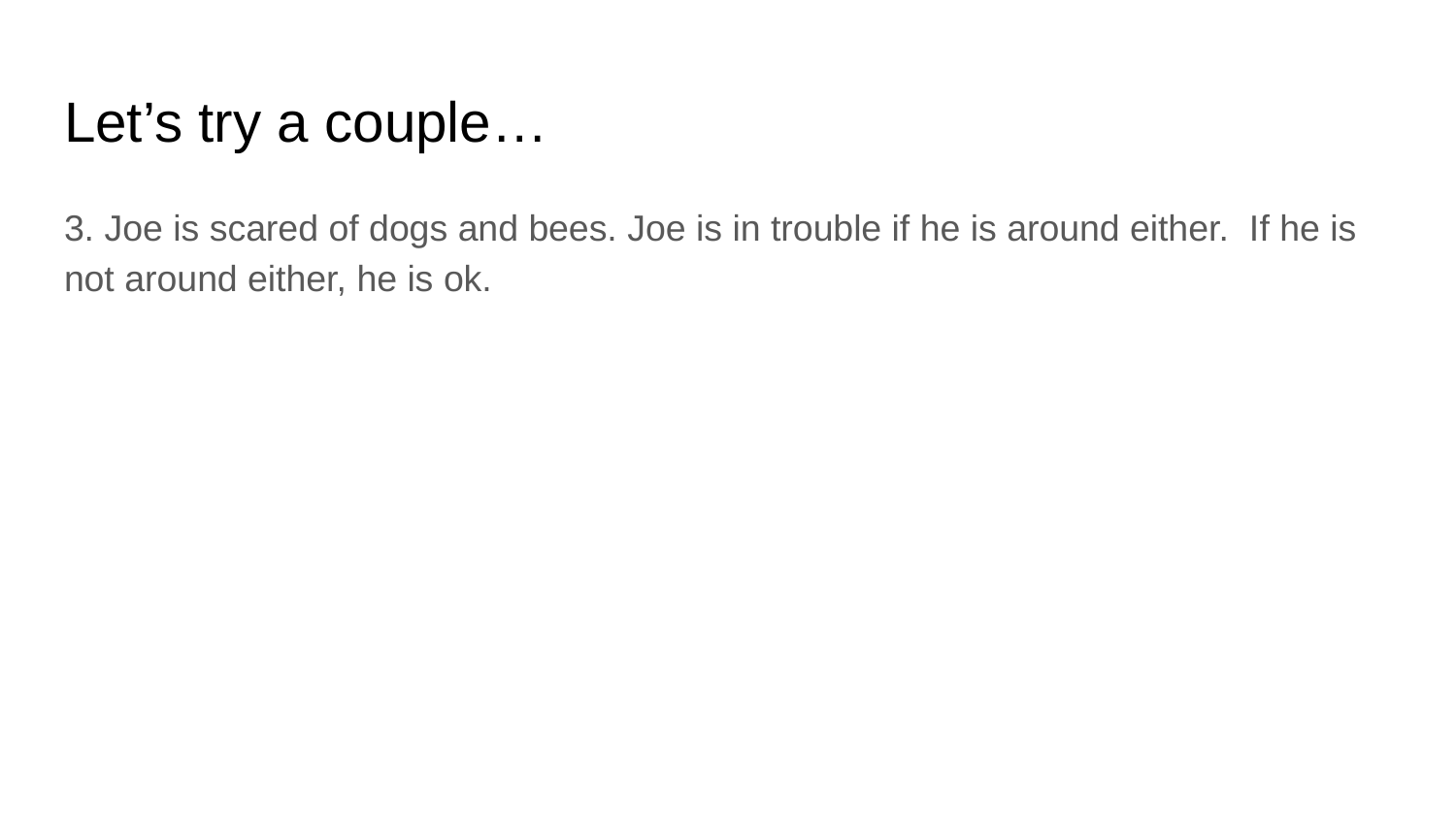

# Let’s try a couple…
3. Joe is scared of dogs and bees. Joe is in trouble if he is around either.  If he is not around either, he is ok.